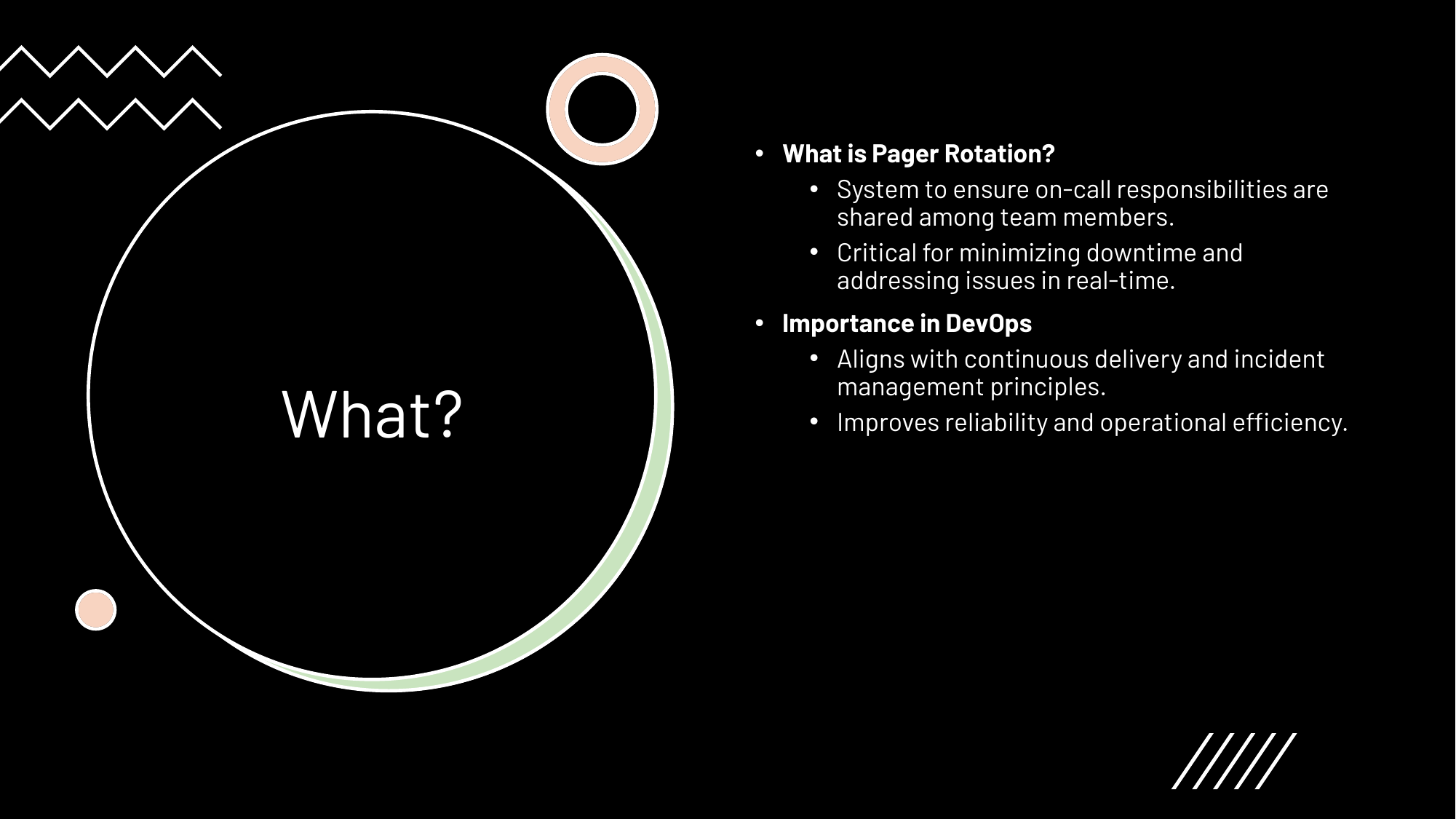

What is Pager Rotation?
System to ensure on-call responsibilities are shared among team members.
Critical for minimizing downtime and addressing issues in real-time.
Importance in DevOps
Aligns with continuous delivery and incident management principles.
Improves reliability and operational efficiency.
# What?